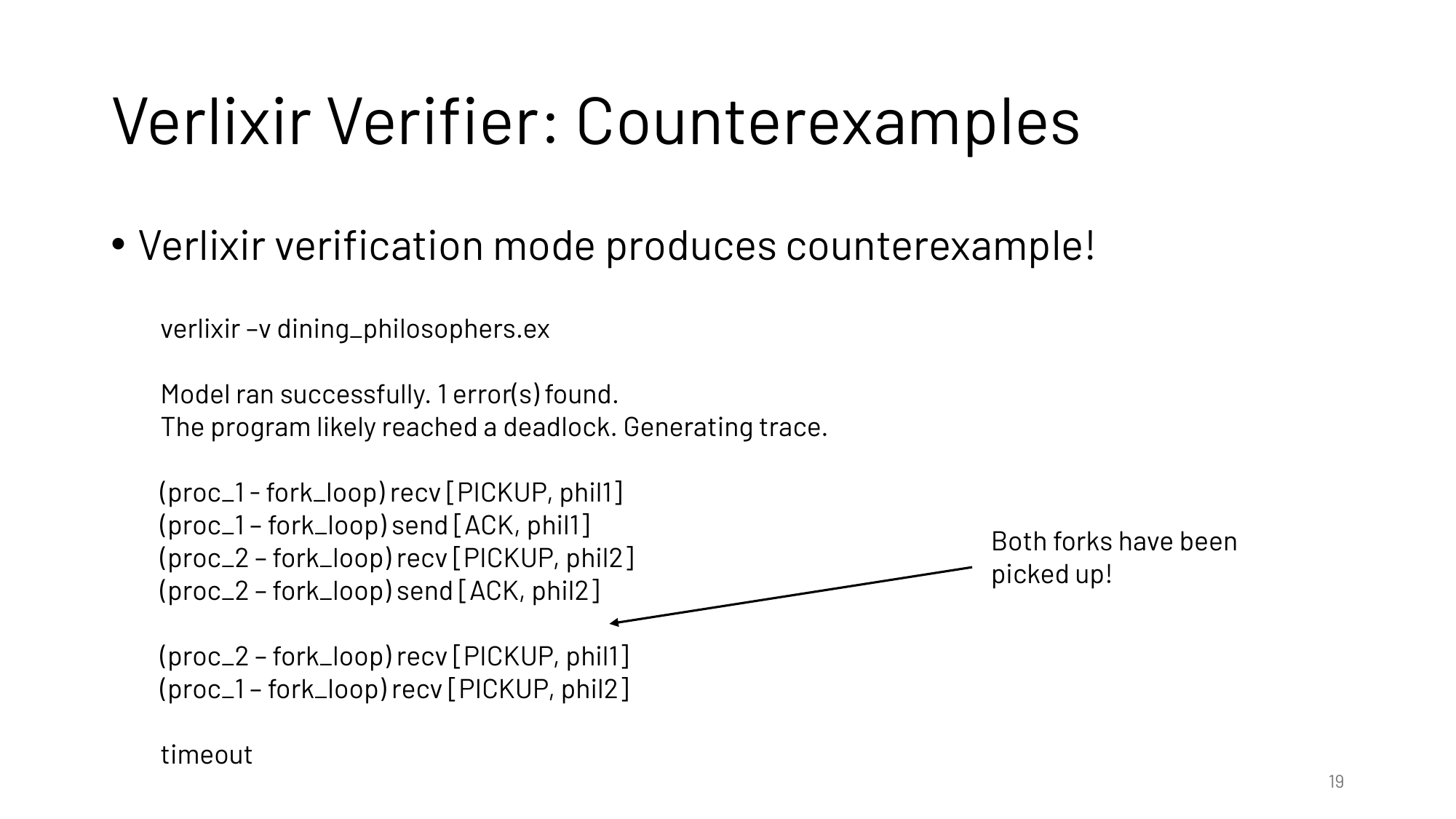

# Verlixir Verifier: Counterexamples
Verlixir verification mode produces counterexample!

verlixir –v dining_philosophers.ex

Model ran successfully. 1 error(s) found.
The program likely reached a deadlock. Generating trace.

(proc_1 - fork_loop) recv [PICKUP, phil1]
(proc_1 – fork_loop) send [ACK, phil1]
(proc_2 – fork_loop) recv [PICKUP, phil2]
(proc_2 – fork_loop) send [ACK, phil2]

(proc_2 – fork_loop) recv [PICKUP, phil1]
(proc_1 – fork_loop) recv [PICKUP, phil2]

timeout
Both forks have been picked up!
19